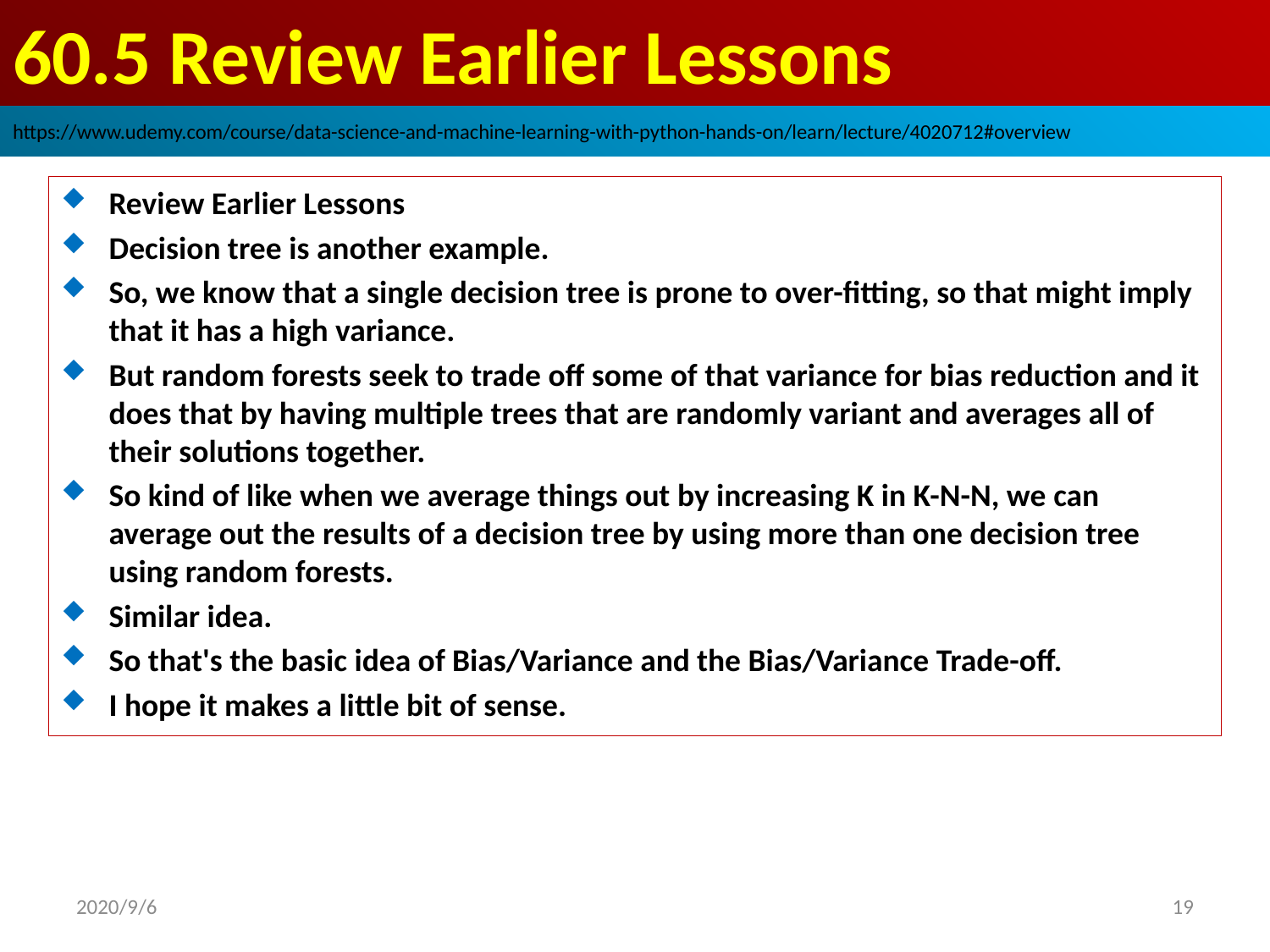

# 60.5 Review Earlier Lessons
https://www.udemy.com/course/data-science-and-machine-learning-with-python-hands-on/learn/lecture/4020712#overview
Review Earlier Lessons
Decision tree is another example.
So, we know that a single decision tree is prone to over-fitting, so that might imply that it has a high variance.
But random forests seek to trade off some of that variance for bias reduction and it does that by having multiple trees that are randomly variant and averages all of their solutions together.
So kind of like when we average things out by increasing K in K-N-N, we can average out the results of a decision tree by using more than one decision tree using random forests.
Similar idea.
So that's the basic idea of Bias/Variance and the Bias/Variance Trade-off.
I hope it makes a little bit of sense.
19
2020/9/6